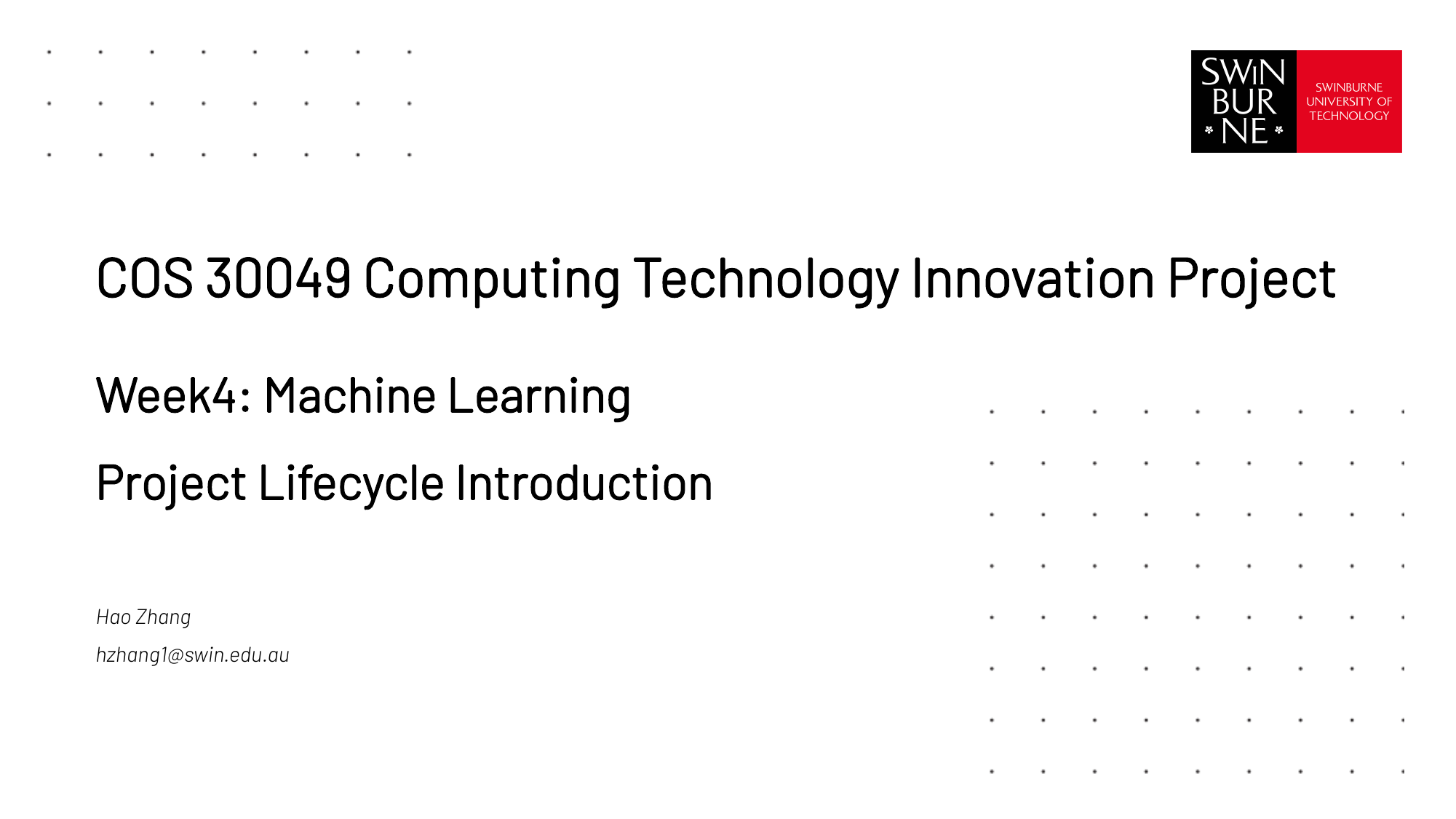

# COS 30049 Computing Technology Innovation Project
Week4: Machine Learning Project Lifecycle Introduction
Hao Zhang
hzhang1@swin.edu.au